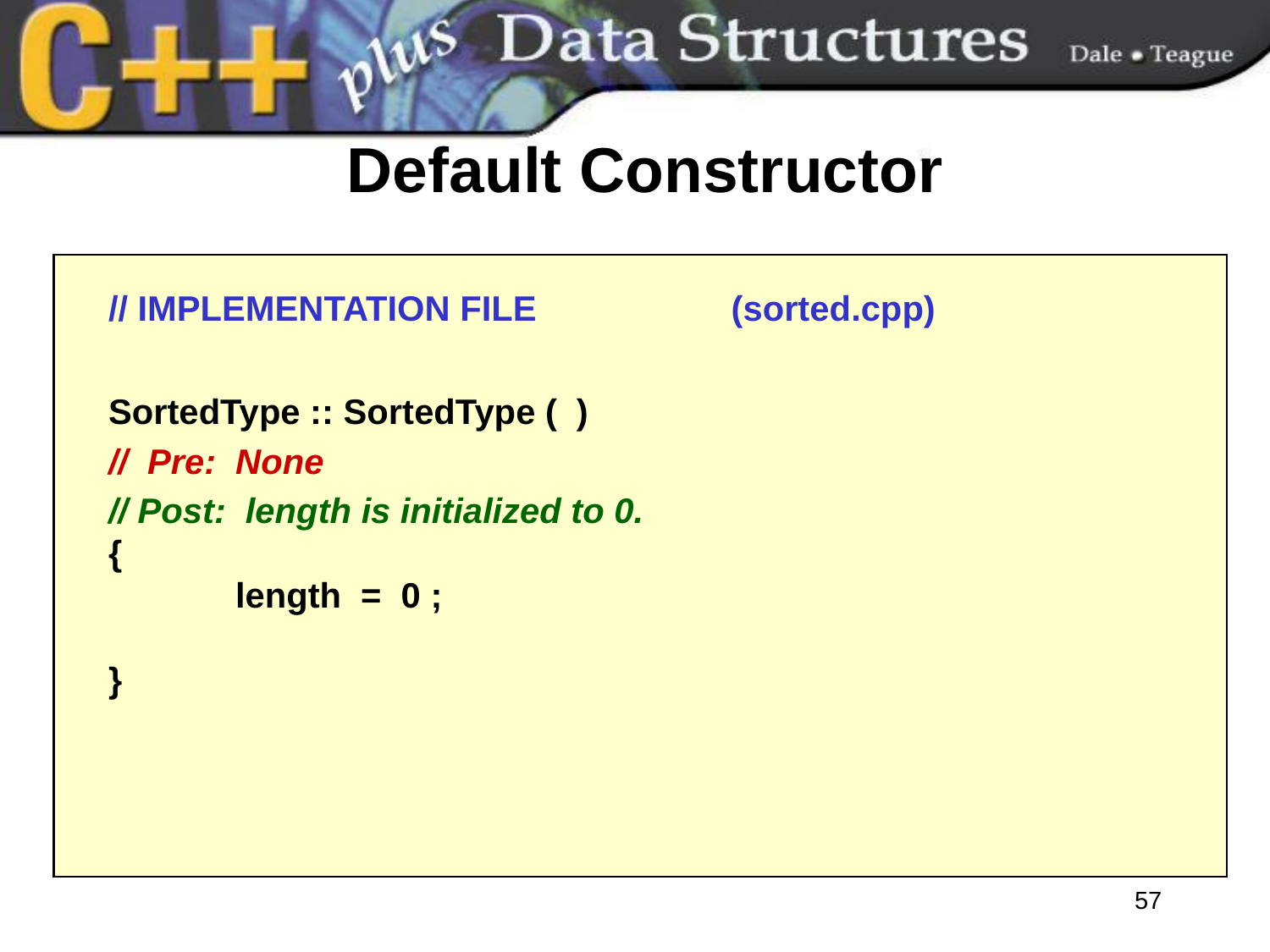

# Default Constructor

// IMPLEMENTATION FILE                    (sorted.cpp)

SortedType :: SortedType (  )
//  Pre: 	None
// Post:  length is initialized to 0.
{
	length  =  0 ;

}
57